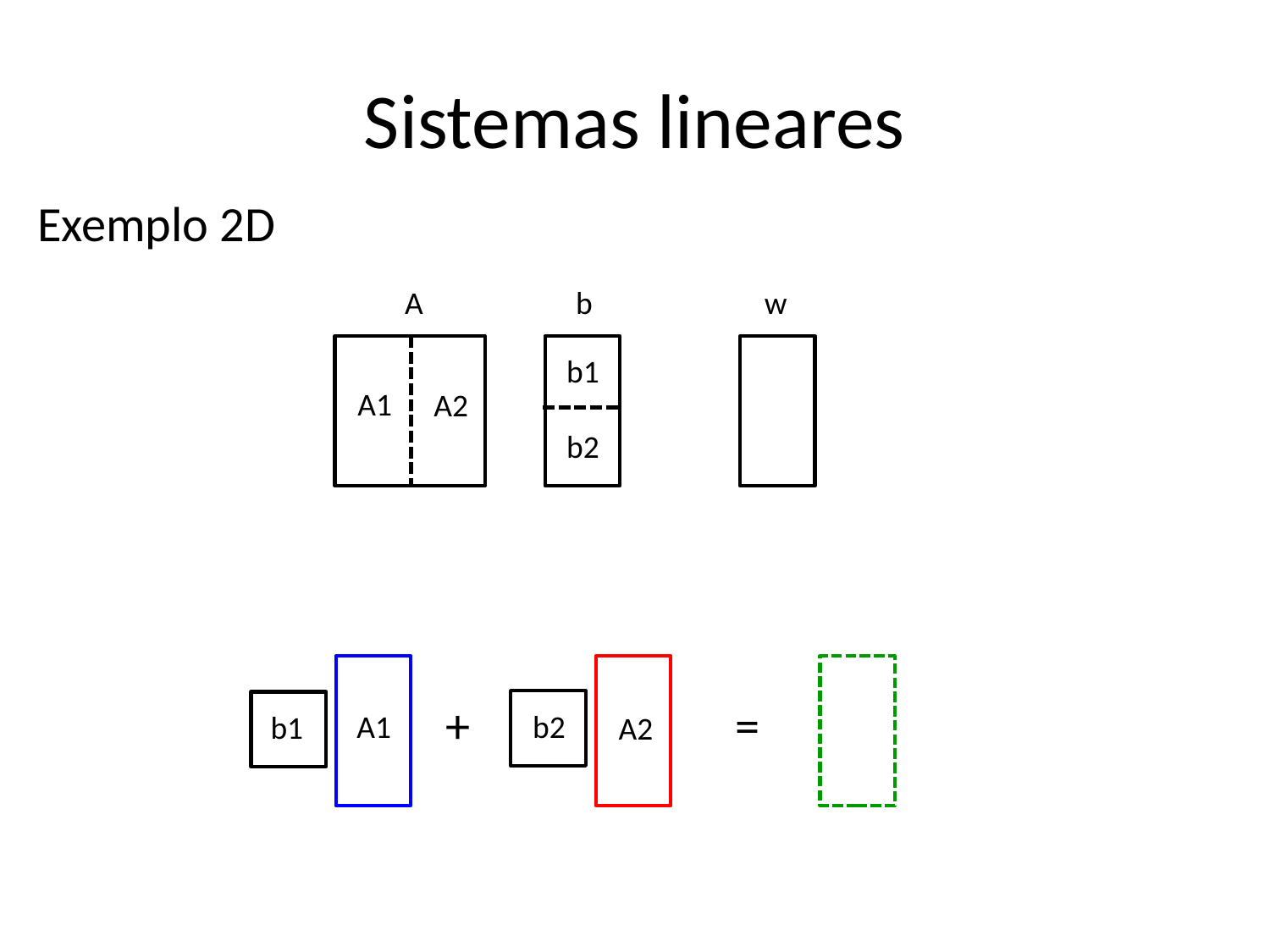

# Sistemas lineares
Exemplo 2D
A
b
w

b1
A1
A2
b2

+
=

A1
b2
b1
A2